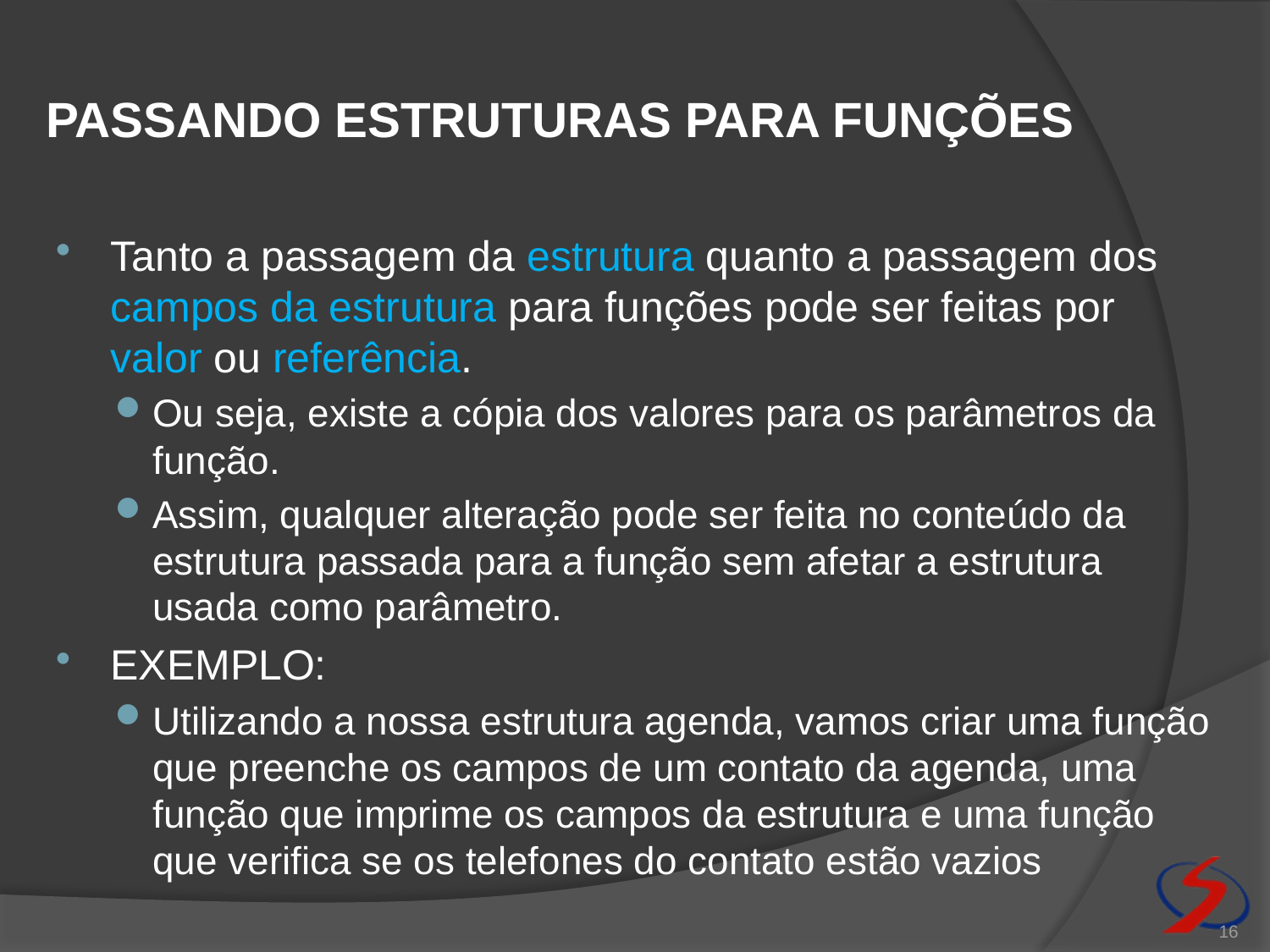

# Passando estruturas para funções
Tanto a passagem da estrutura quanto a passagem dos campos da estrutura para funções pode ser feitas por valor ou referência.
Ou seja, existe a cópia dos valores para os parâmetros da função.
Assim, qualquer alteração pode ser feita no conteúdo da estrutura passada para a função sem afetar a estrutura usada como parâmetro.
EXEMPLO:
Utilizando a nossa estrutura agenda, vamos criar uma função que preenche os campos de um contato da agenda, uma função que imprime os campos da estrutura e uma função que verifica se os telefones do contato estão vazios

16